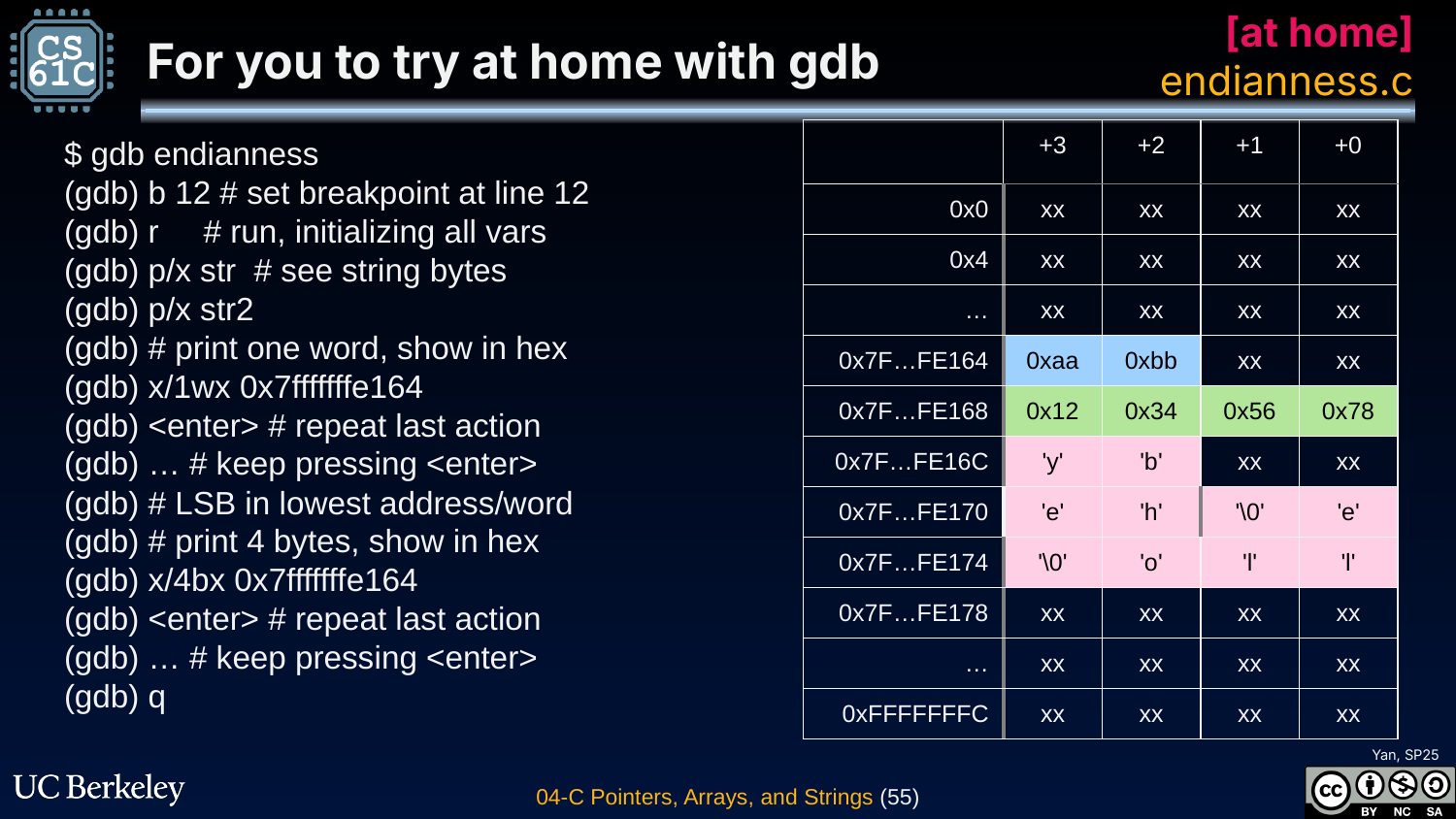

[at home] endianness.c
# For you to try at home with gdb
$ gdb endianness
(gdb) b 12 # set breakpoint at line 12
(gdb) r     # run, initializing all vars
(gdb) p/x str  # see string bytes
(gdb) p/x str2
(gdb) # print one word, show in hex
(gdb) x/1wx 0x7fffffffe164
(gdb) <enter> # repeat last action
(gdb) … # keep pressing <enter>
(gdb) # LSB in lowest address/word
(gdb) # print 4 bytes, show in hex
(gdb) x/4bx 0x7fffffffe164
(gdb) <enter> # repeat last action
(gdb) … # keep pressing <enter>
(gdb) q
|  | +3 | +2 | +1 | +0 |
| --- | --- | --- | --- | --- |
| 0x0 | xx | xx | xx | xx |
| 0x4 | xx | xx | xx | xx |
| … | xx | xx | xx | xx |
| 0x7F…FE164 | 0xaa | 0xbb | xx | xx |
| 0x7F…FE168 | 0x12 | 0x34 | 0x56 | 0x78 |
| 0x7F…FE16C | 'y' | 'b' | xx | xx |
| 0x7F…FE170 | 'e' | 'h' | '\0' | 'e' |
| 0x7F…FE174 | '\0' | 'o' | 'l' | 'l' |
| 0x7F…FE178 | xx | xx | xx | xx |
| … | xx | xx | xx | xx |
| 0xFFFFFFFC | xx | xx | xx | xx |